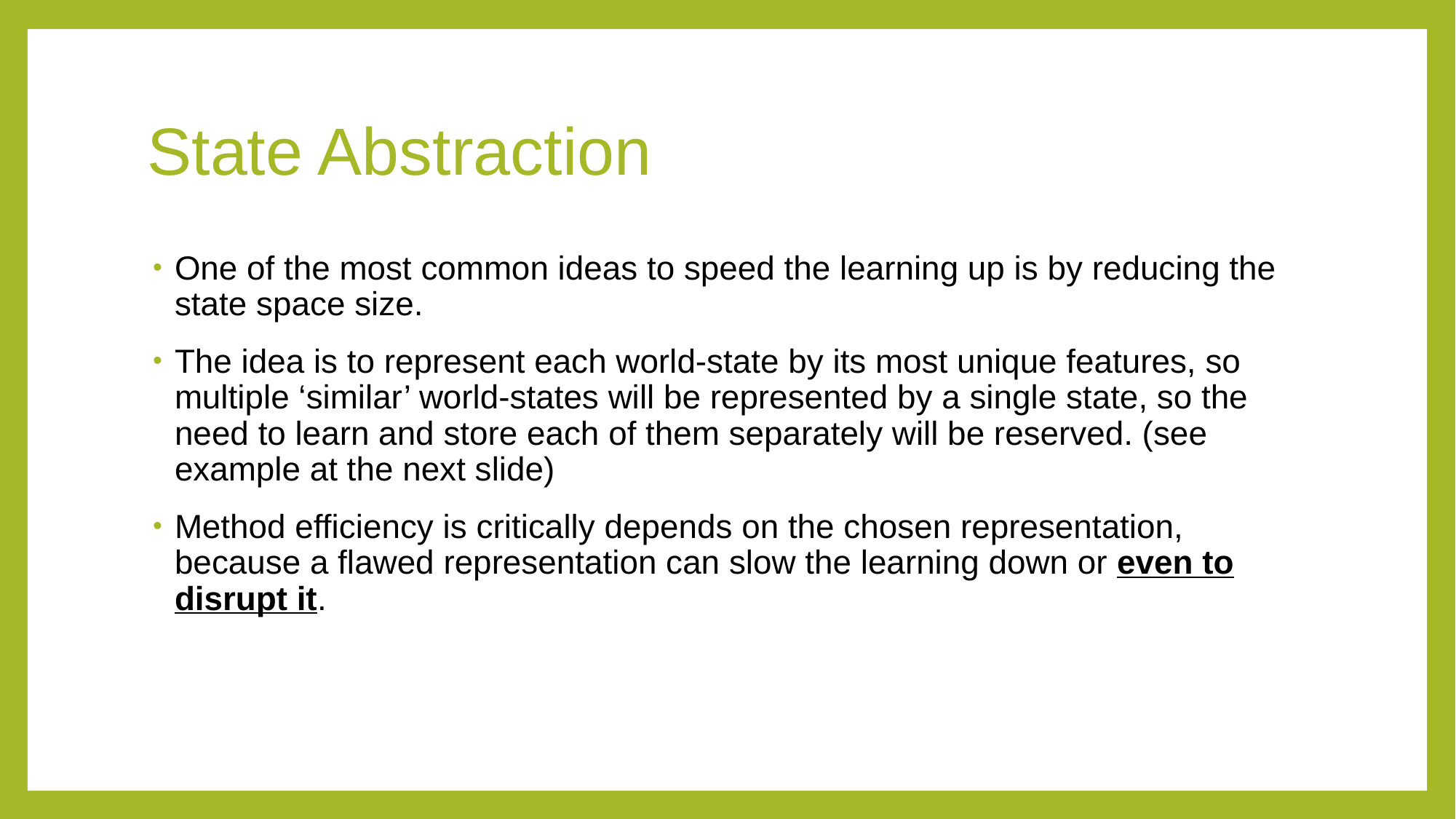

# State Abstraction
One of the most common ideas to speed the learning up is by reducing the state space size.
The idea is to represent each world-state by its most unique features, so multiple ‘similar’ world-states will be represented by a single state, so the need to learn and store each of them separately will be reserved. (see example at the next slide)
Method efficiency is critically depends on the chosen representation, because a flawed representation can slow the learning down or even to disrupt it.